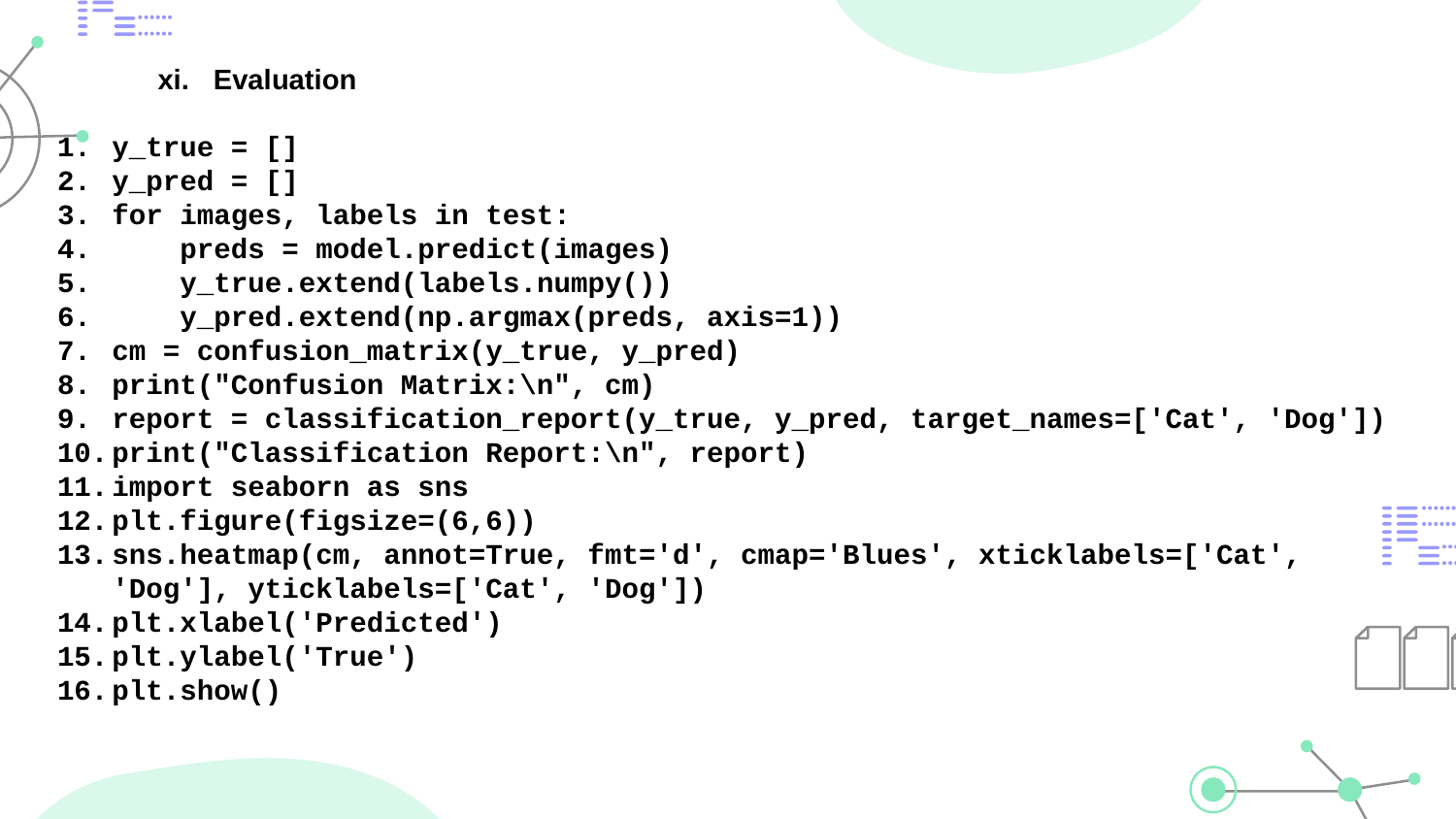

xi.   Evaluation
y_true = []
y_pred = []
for images, labels in test:
    preds = model.predict(images)
    y_true.extend(labels.numpy())
    y_pred.extend(np.argmax(preds, axis=1))
cm = confusion_matrix(y_true, y_pred)
print("Confusion Matrix:\n", cm)
report = classification_report(y_true, y_pred, target_names=['Cat', 'Dog'])
print("Classification Report:\n", report)
import seaborn as sns
plt.figure(figsize=(6,6))
sns.heatmap(cm, annot=True, fmt='d', cmap='Blues', xticklabels=['Cat', 'Dog'], yticklabels=['Cat', 'Dog'])
plt.xlabel('Predicted')
plt.ylabel('True')
plt.show()